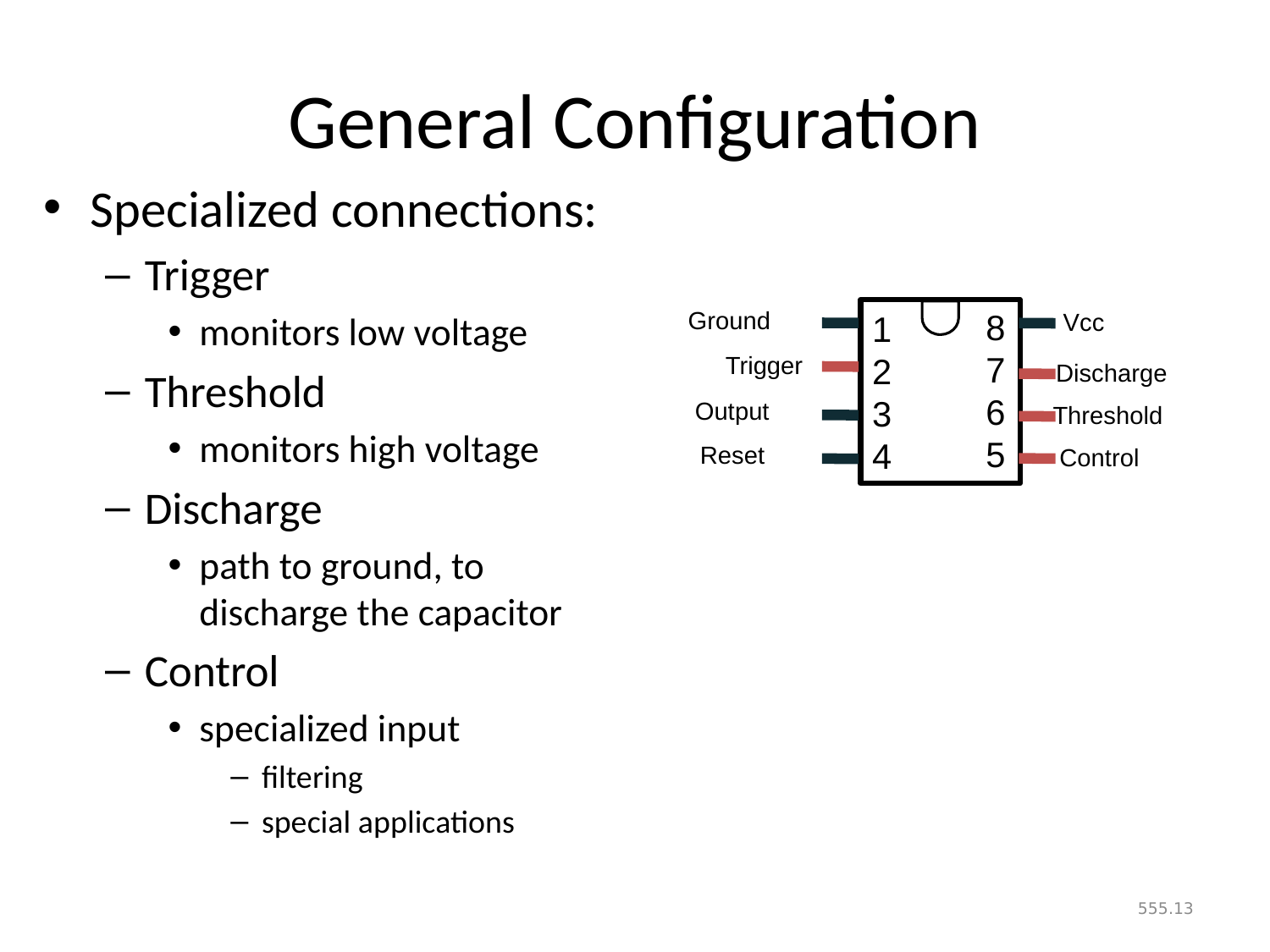

# General Configuration
Specialized connections:
Trigger
monitors low voltage
Threshold
monitors high voltage
Discharge
path to ground, to discharge the capacitor
Control
specialized input
filtering
special applications
Ground
8
7
6
5

Vcc
1
2
3
4
Trigger
Discharge
Output
Threshold
Reset
Control
555.13